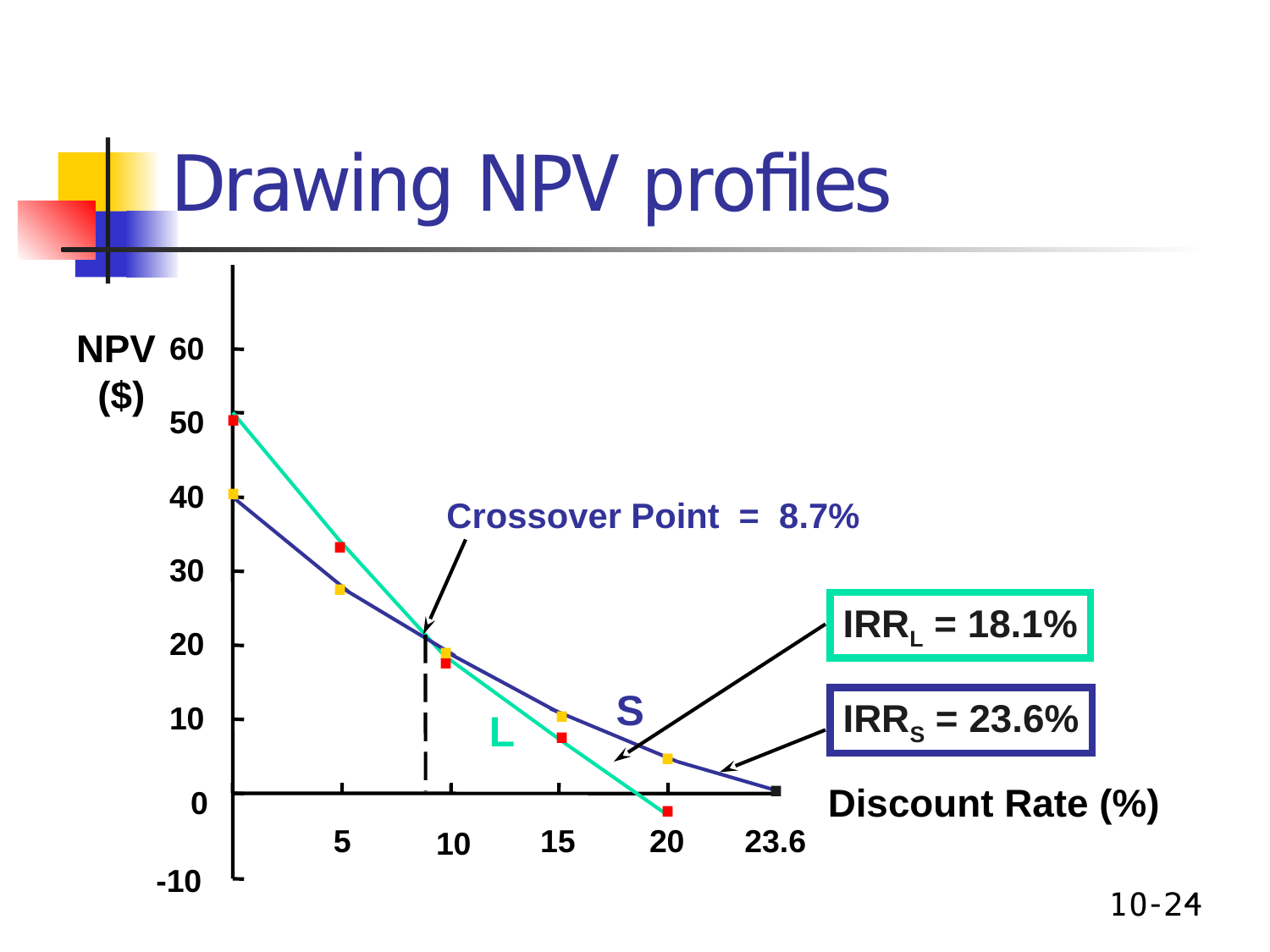

# Drawing NPV profiles

NPV
($)
60
.

50

.
40
.
Crossover Point  =  8.7%

.

30

.

.
IRRL = 18.1%
20

.

.
S
.
IRRS = 23.6%
10
L

.

.

Discount Rate (%)
0

5
15
20
23.6
10
-10